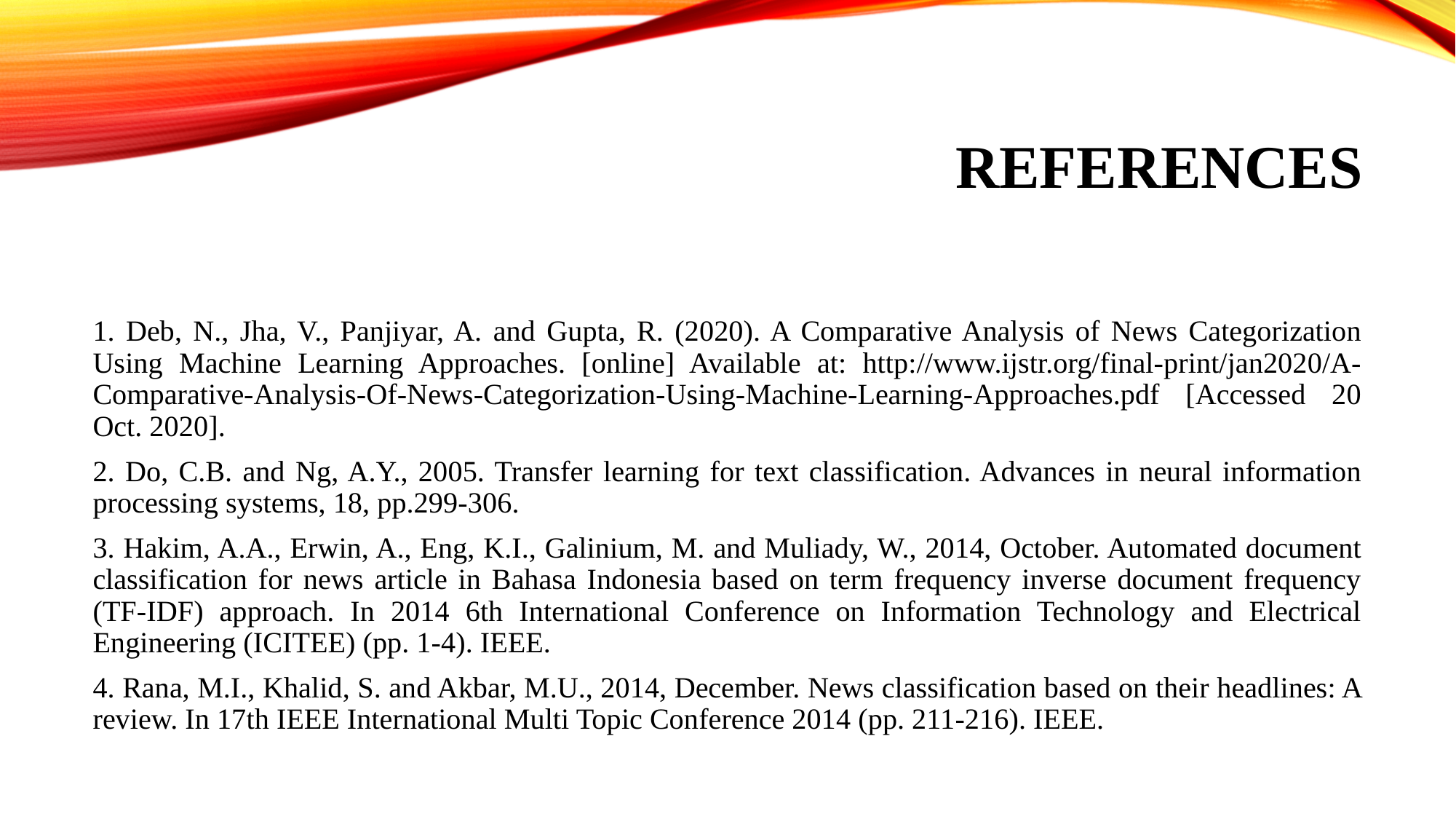

# REFERENCES

1. Deb, N., Jha, V., Panjiyar, A. and Gupta, R. (2020). A Comparative Analysis of News Categorization Using Machine Learning Approaches. [online] Available at: http://www.ijstr.org/final-print/jan2020/A-Comparative-Analysis-Of-News-Categorization-Using-Machine-Learning-Approaches.pdf [Accessed 20 Oct. 2020].
2. Do, C.B. and Ng, A.Y., 2005. Transfer learning for text classification. Advances in neural information processing systems, 18, pp.299-306.
3. Hakim, A.A., Erwin, A., Eng, K.I., Galinium, M. and Muliady, W., 2014, October. Automated document classification for news article in Bahasa Indonesia based on term frequency inverse document frequency (TF-IDF) approach. In 2014 6th International Conference on Information Technology and Electrical Engineering (ICITEE) (pp. 1-4). IEEE.
4. Rana, M.I., Khalid, S. and Akbar, M.U., 2014, December. News classification based on their headlines: A review. In 17th IEEE International Multi Topic Conference 2014 (pp. 211-216). IEEE.